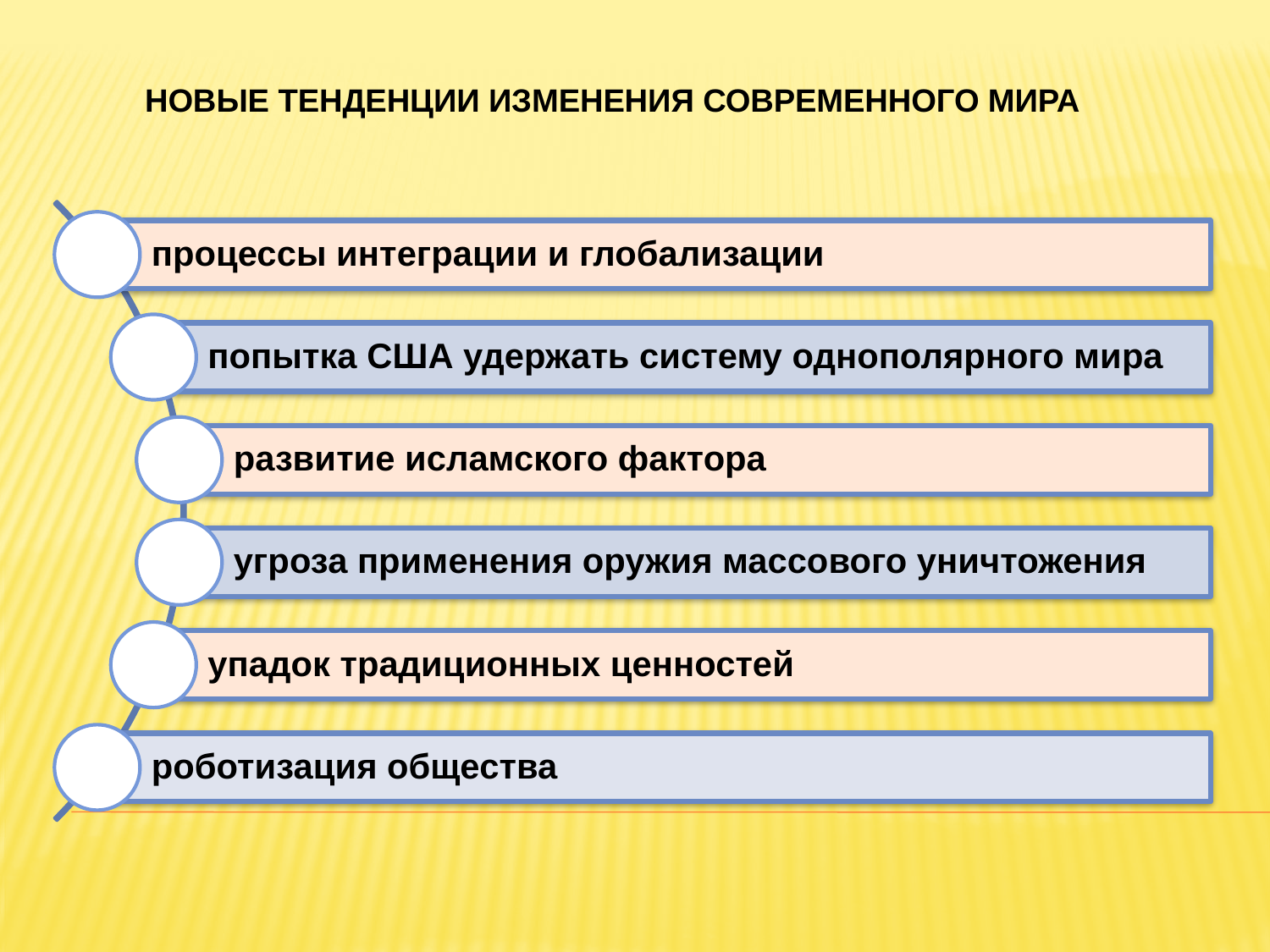

# Новые Тенденции изменения современного мира
процессы интеграции и глобализации
попытка США удержать систему однополярного мира
развитие исламского фактора
угроза применения оружия массового уничтожения
упадок традиционных ценностей
роботизация общества